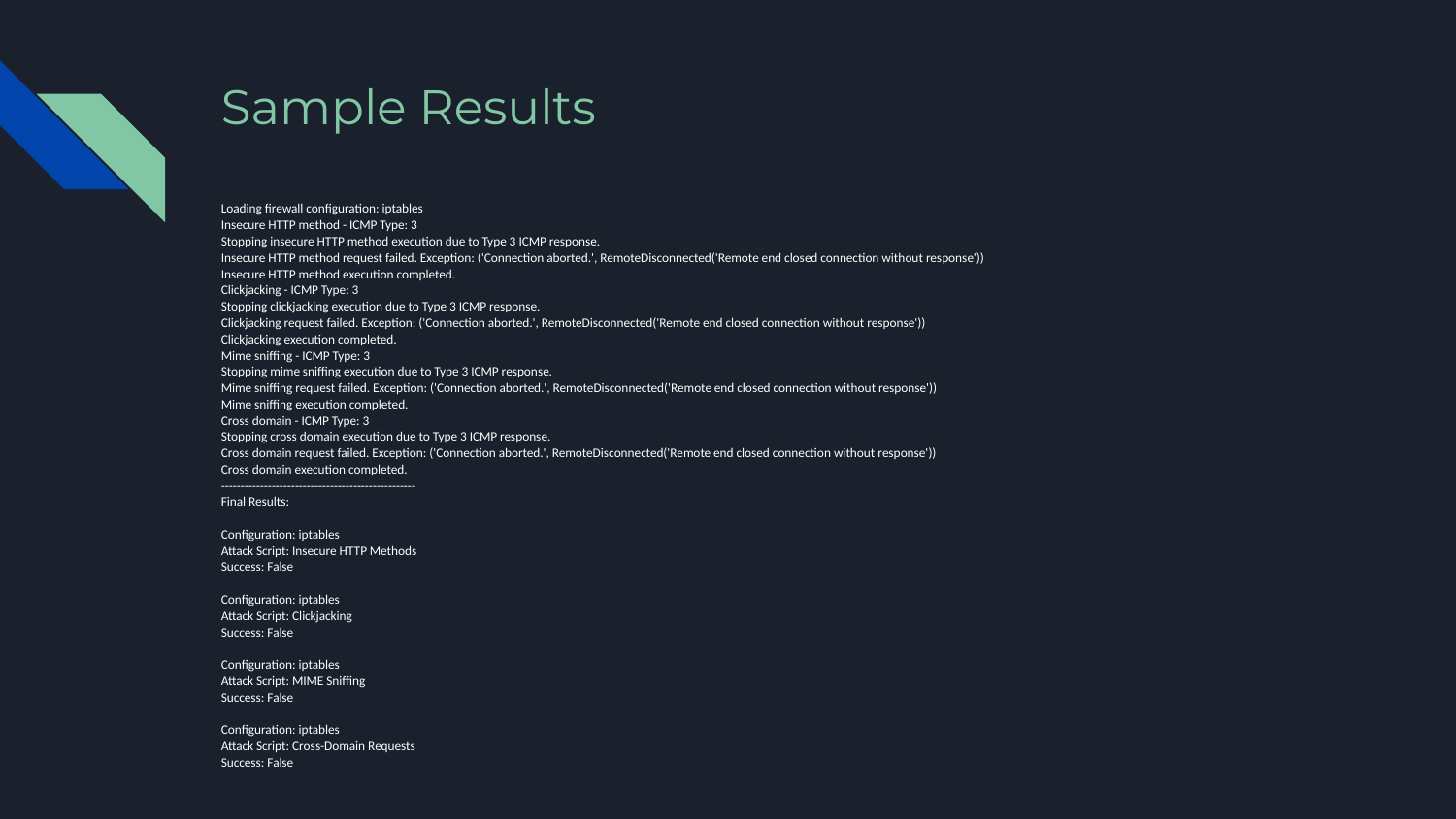

# Sample Results
Loading firewall configuration: iptables
Insecure HTTP method - ICMP Type: 3
Stopping insecure HTTP method execution due to Type 3 ICMP response.
Insecure HTTP method request failed. Exception: ('Connection aborted.', RemoteDisconnected('Remote end closed connection without response'))
Insecure HTTP method execution completed.
Clickjacking - ICMP Type: 3
Stopping clickjacking execution due to Type 3 ICMP response.
Clickjacking request failed. Exception: ('Connection aborted.', RemoteDisconnected('Remote end closed connection without response'))
Clickjacking execution completed.
Mime sniffing - ICMP Type: 3
Stopping mime sniffing execution due to Type 3 ICMP response.
Mime sniffing request failed. Exception: ('Connection aborted.', RemoteDisconnected('Remote end closed connection without response'))
Mime sniffing execution completed.
Cross domain - ICMP Type: 3
Stopping cross domain execution due to Type 3 ICMP response.
Cross domain request failed. Exception: ('Connection aborted.', RemoteDisconnected('Remote end closed connection without response'))
Cross domain execution completed.
--------------------------------------------------
Final Results:

Configuration: iptables
Attack Script: Insecure HTTP Methods
Success: False

Configuration: iptables
Attack Script: Clickjacking
Success: False

Configuration: iptables
Attack Script: MIME Sniffing
Success: False

Configuration: iptables
Attack Script: Cross-Domain Requests
Success: False